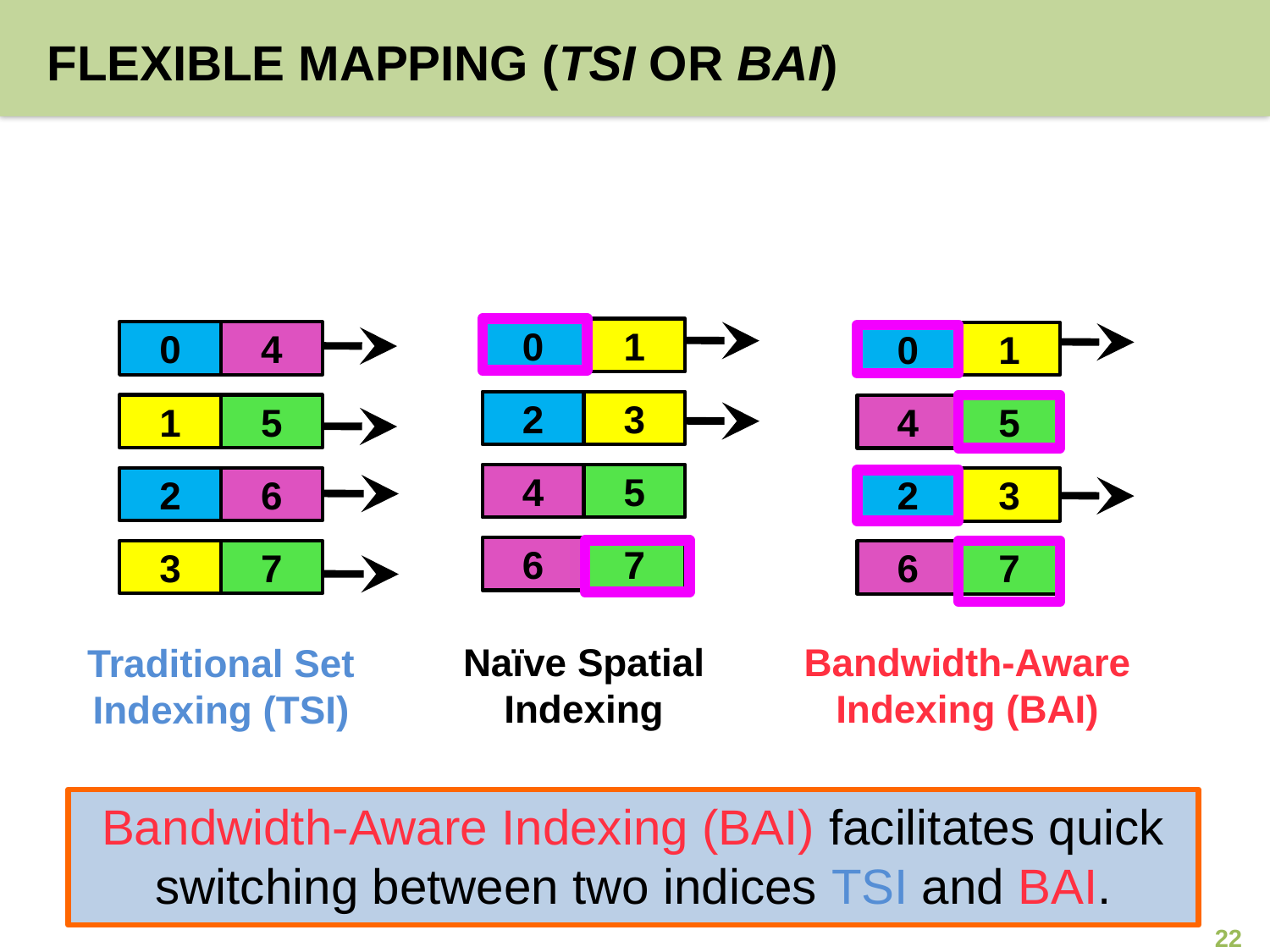

# Flexible Mapping (TSI or BAI)

0
1
0
4
5
6
7
0
1

2
3
1
4
5

4
5
2
2
3

6
7

3
6
7
Naïve Spatial Indexing
Bandwidth-Aware Indexing (BAI)
Traditional Set Indexing (TSI)
Bandwidth-Aware Indexing (BAI) facilitates quick switching between two indices TSI and BAI.
22